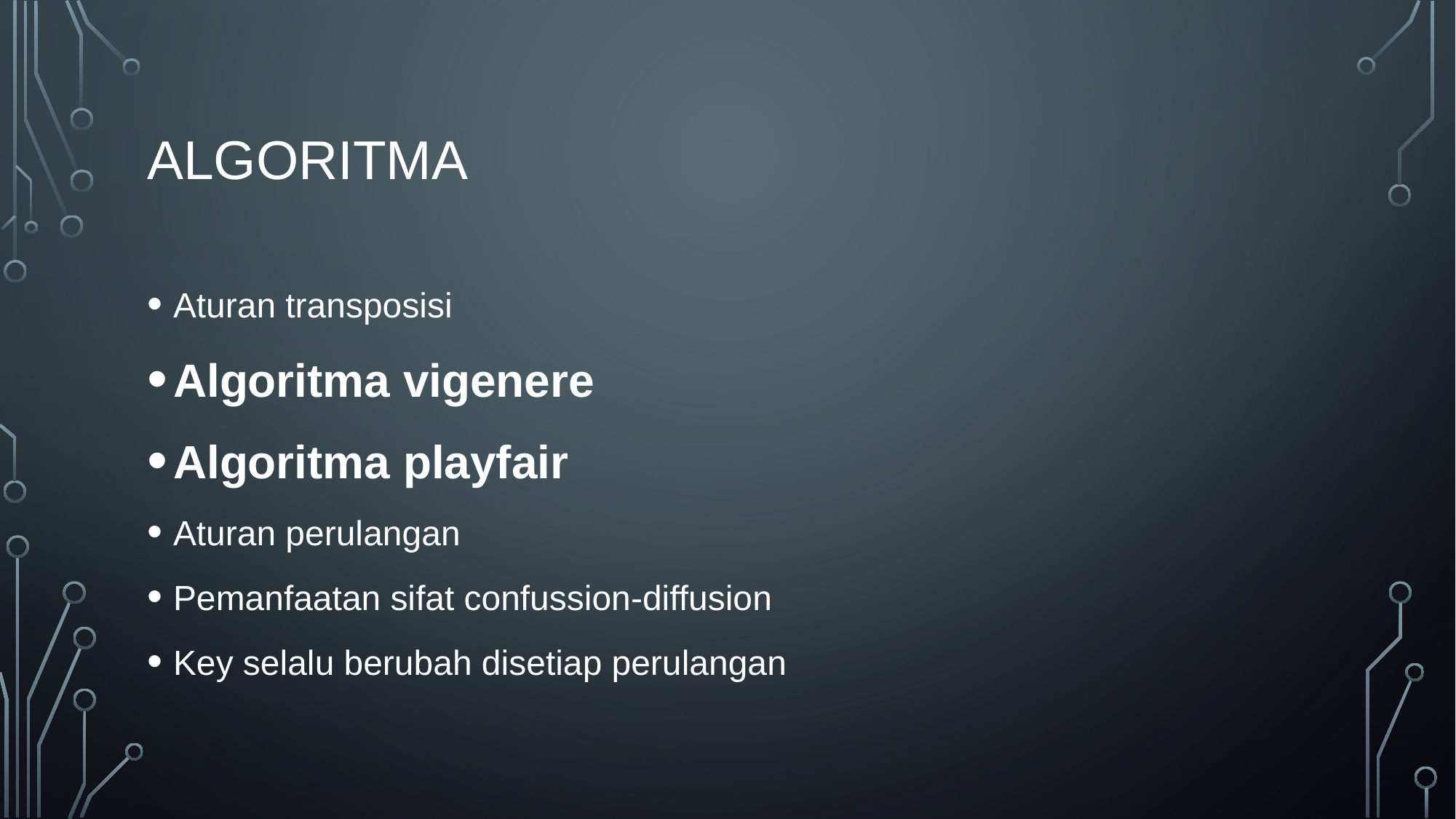

# Algoritma
Aturan transposisi
Algoritma vigenere
Algoritma playfair
Aturan perulangan
Pemanfaatan sifat confussion-diffusion
Key selalu berubah disetiap perulangan